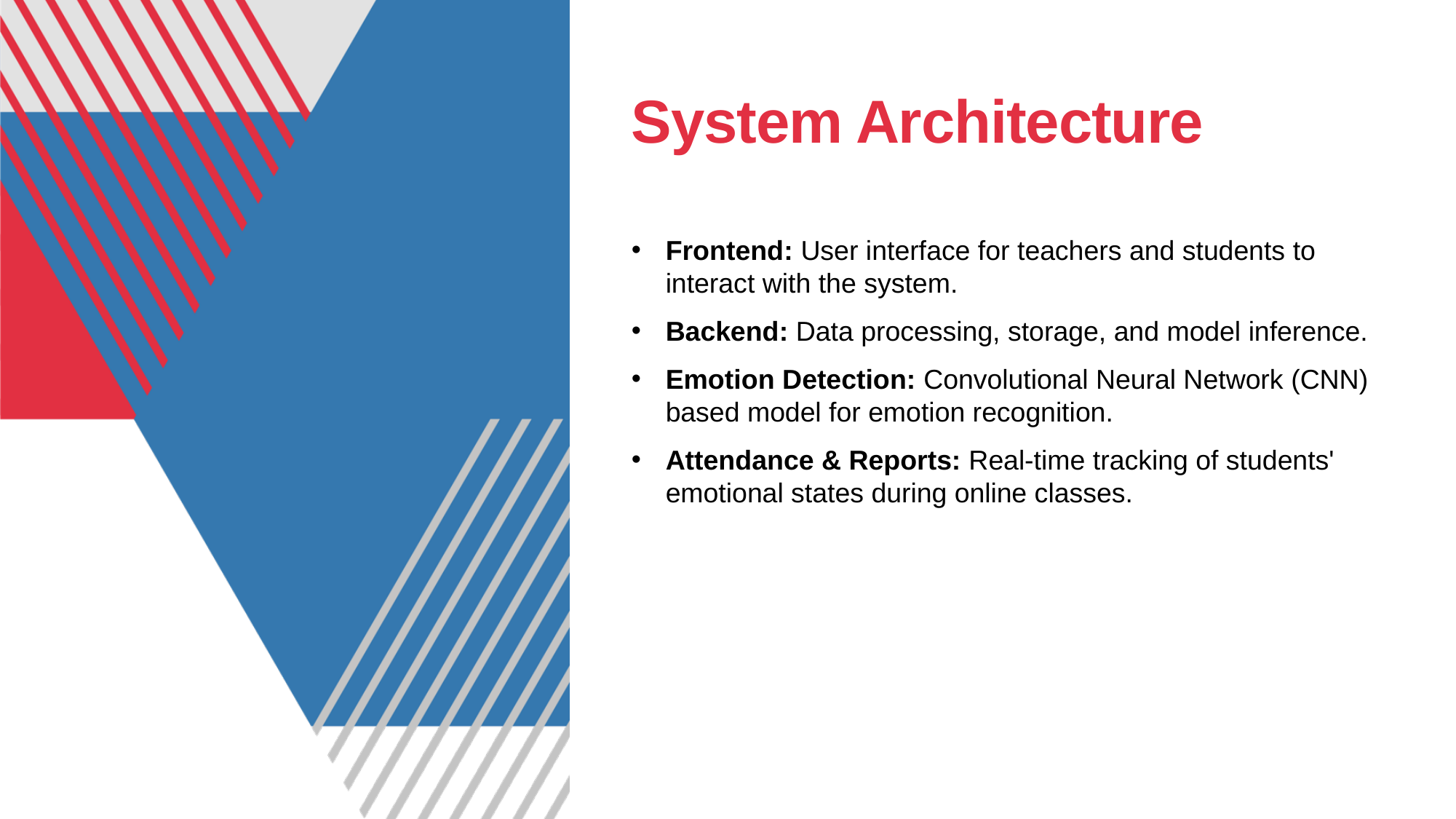

# System Architecture
Frontend: User interface for teachers and students to interact with the system.
Backend: Data processing, storage, and model inference.
Emotion Detection: Convolutional Neural Network (CNN) based model for emotion recognition.
Attendance & Reports: Real-time tracking of students' emotional states during online classes.